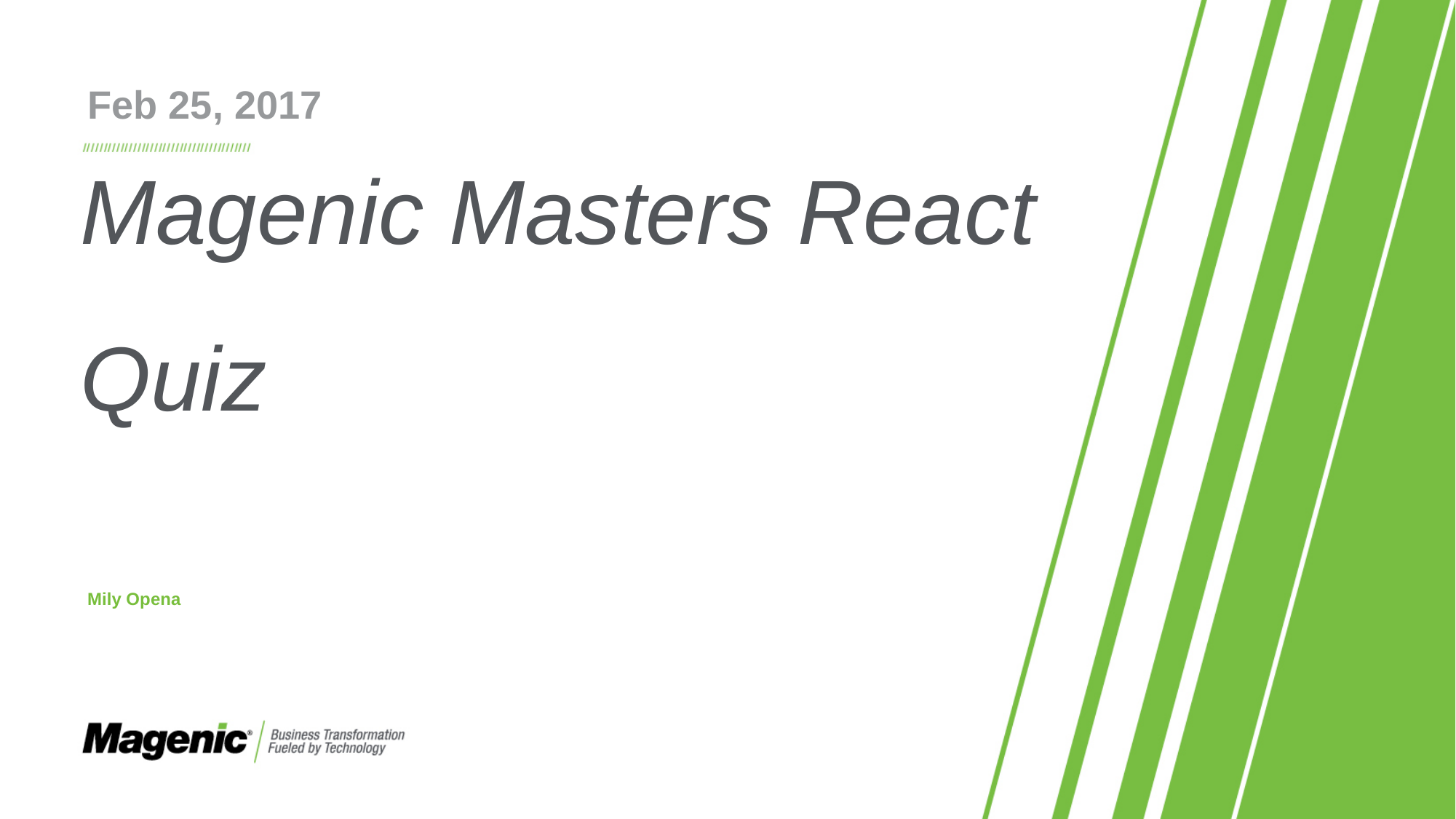

Feb 25, 2017
# Magenic Masters React Quiz

Mily Opena